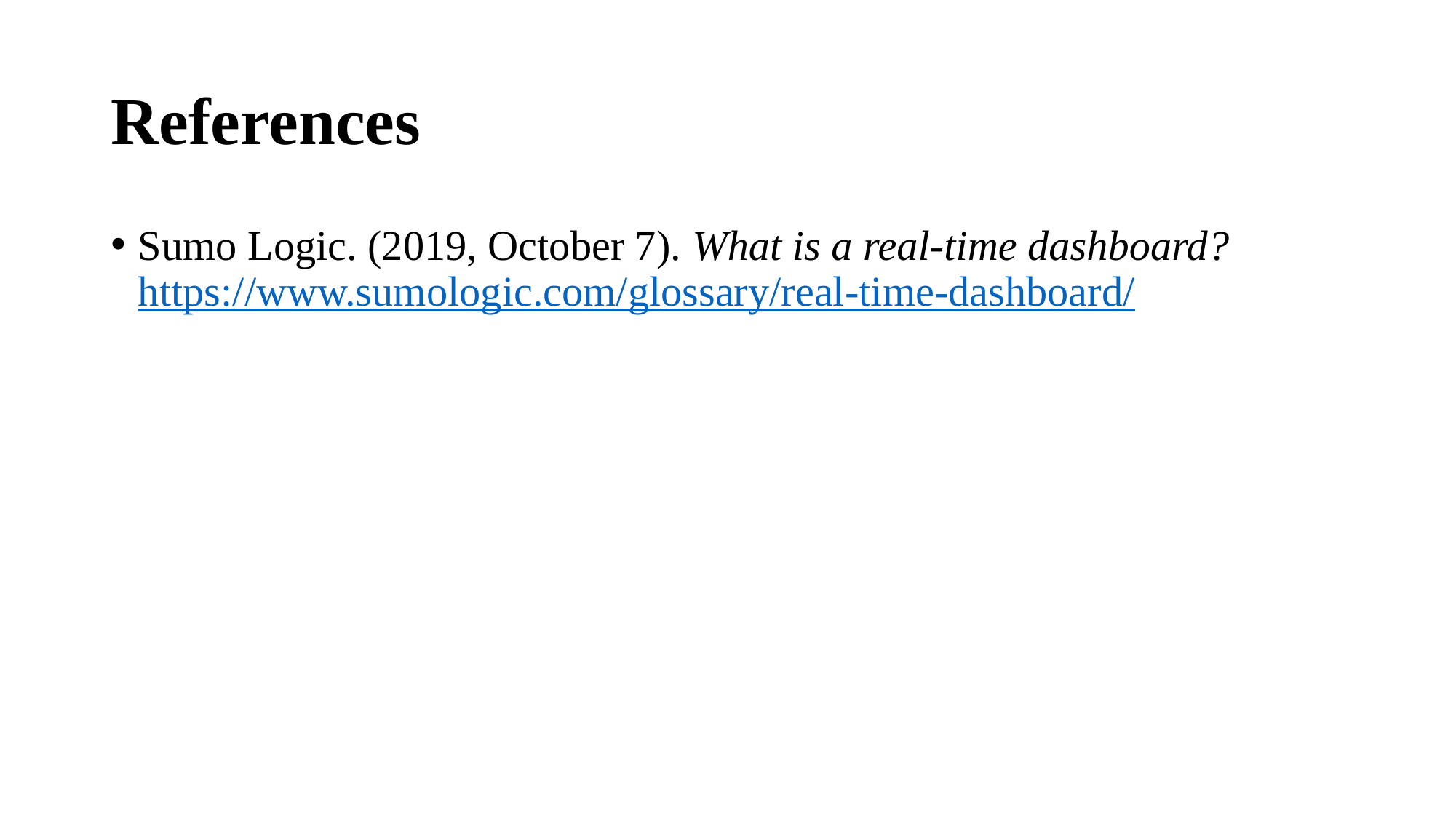

# References
Sumo Logic. (2019, October 7). What is a real-time dashboard? https://www.sumologic.com/glossary/real-time-dashboard/